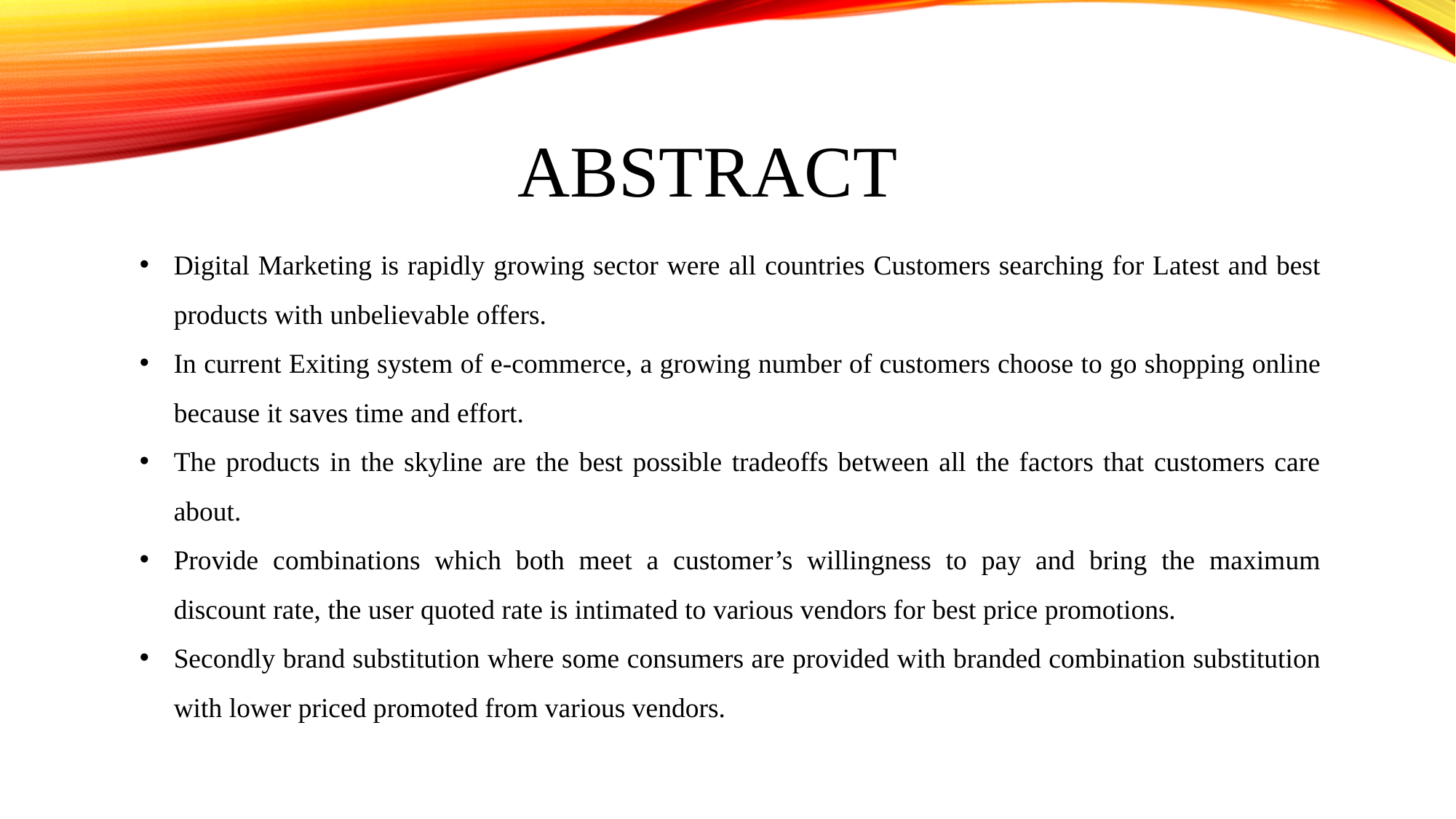

ABSTRACT
Digital Marketing is rapidly growing sector were all countries Customers searching for Latest and best products with unbelievable offers.
In current Exiting system of e-commerce, a growing number of customers choose to go shopping online because it saves time and effort.
The products in the skyline are the best possible tradeoffs between all the factors that customers care about.
Provide combinations which both meet a customer’s willingness to pay and bring the maximum discount rate, the user quoted rate is intimated to various vendors for best price promotions.
Secondly brand substitution where some consumers are provided with branded combination substitution with lower priced promoted from various vendors.